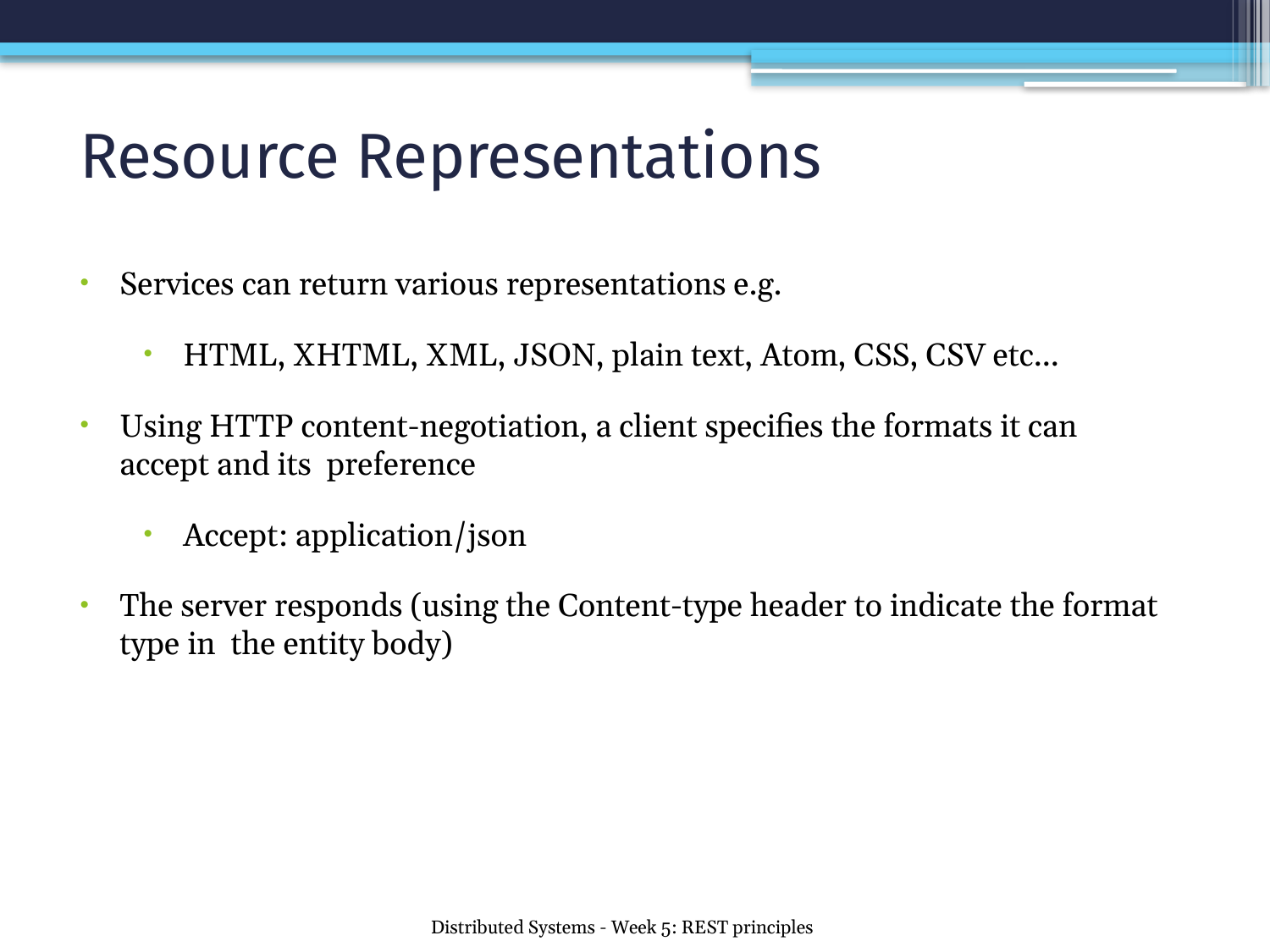

# Resource Representations
Services can return various representations e.g.
HTML, XHTML, XML, JSON, plain text, Atom, CSS, CSV etc...
Using HTTP content-negotiation, a client specifies the formats it can accept and its  preference
Accept: application/json
The server responds (using the Content-type header to indicate the format type in  the entity body)
Distributed Systems - Week 5: REST principles